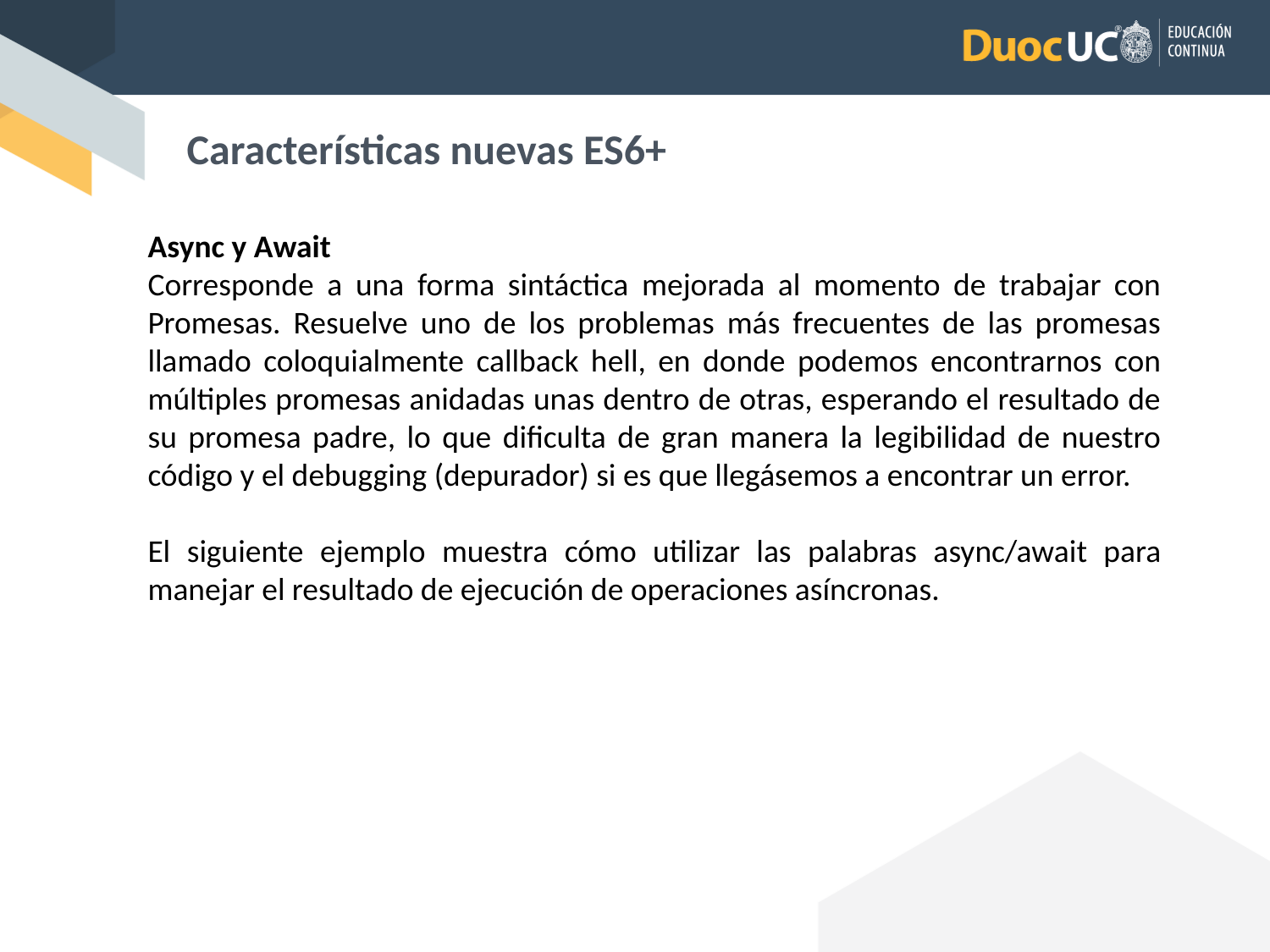

Características nuevas ES6+
Async y Await
Corresponde a una forma sintáctica mejorada al momento de trabajar con Promesas. Resuelve uno de los problemas más frecuentes de las promesas llamado coloquialmente callback hell, en donde podemos encontrarnos con múltiples promesas anidadas unas dentro de otras, esperando el resultado de su promesa padre, lo que dificulta de gran manera la legibilidad de nuestro código y el debugging (depurador) si es que llegásemos a encontrar un error.

El siguiente ejemplo muestra cómo utilizar las palabras async/await para manejar el resultado de ejecución de operaciones asíncronas.